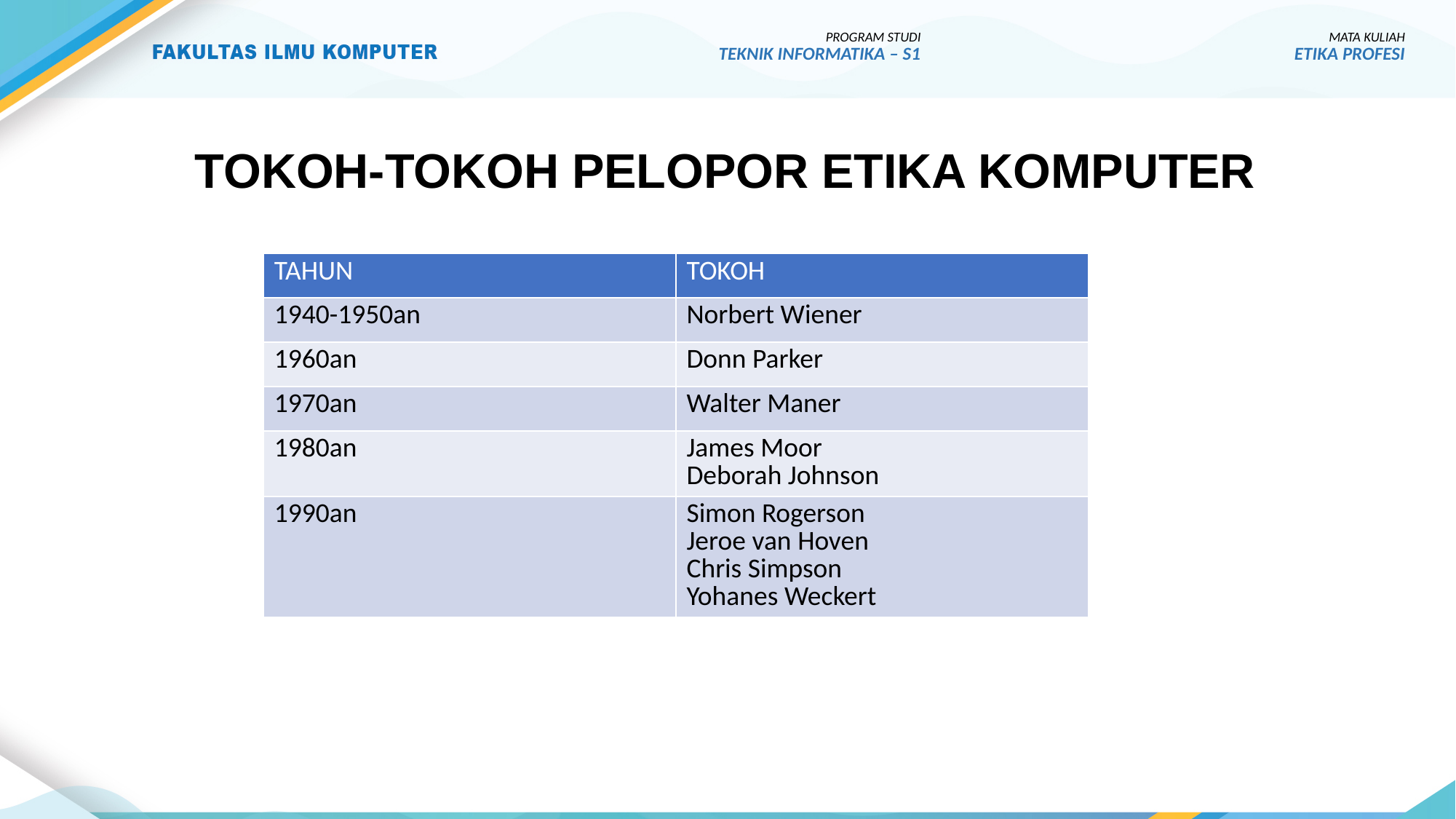

PROGRAM STUDI
TEKNIK INFORMATIKA – S1
MATA KULIAH
ETIKA PROFESI
# TOKOH-TOKOH PELOPOR ETIKA KOMPUTER
| TAHUN | TOKOH |
| --- | --- |
| 1940-1950an | Norbert Wiener |
| 1960an | Donn Parker |
| 1970an | Walter Maner |
| 1980an | James Moor Deborah Johnson |
| 1990an | Simon Rogerson Jeroe van Hoven Chris Simpson Yohanes Weckert |